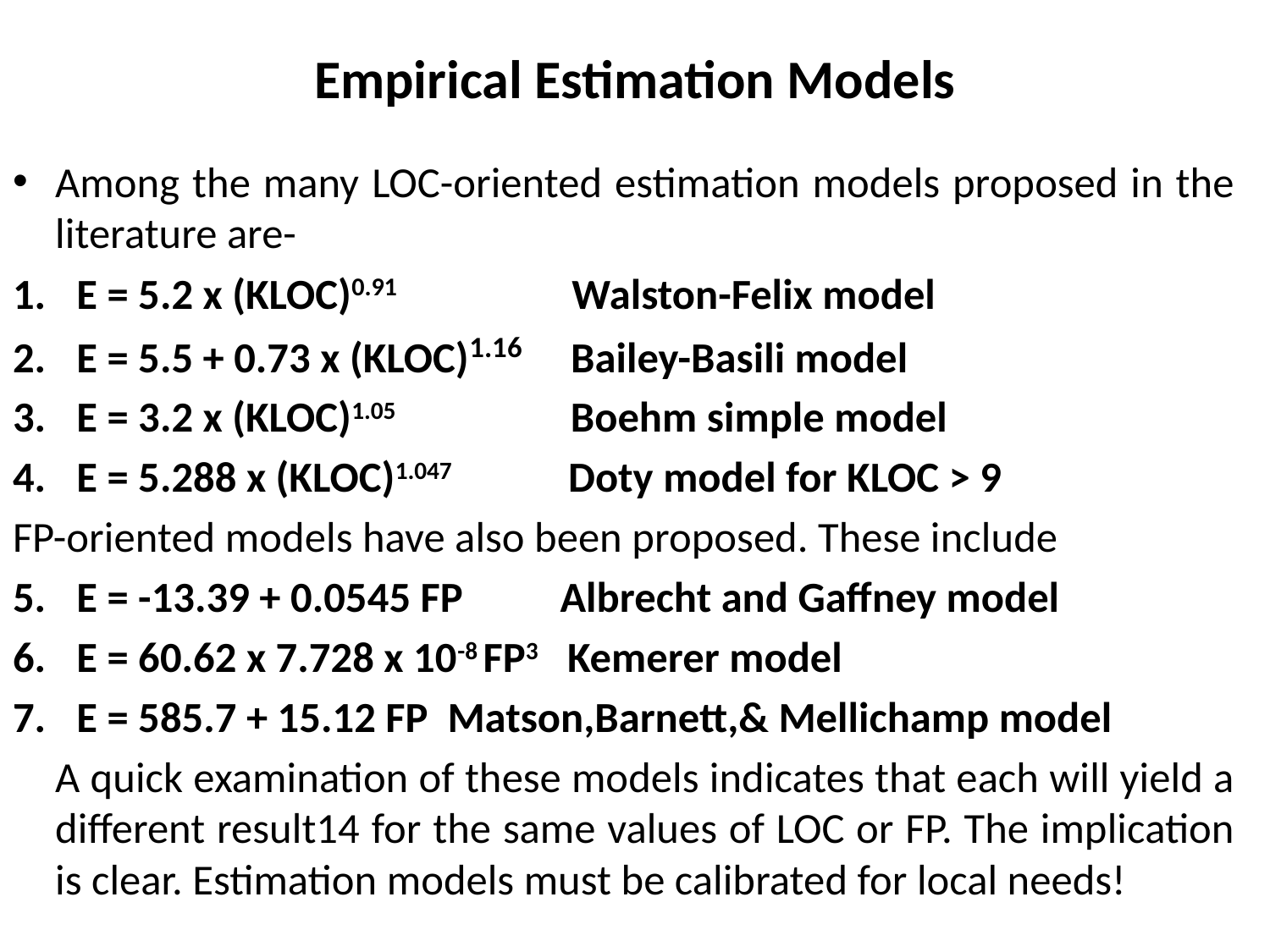

# Empirical Estimation Models
Among the many LOC-oriented estimation models proposed in the literature are-
E = 5.2 x (KLOC)0.91                  Walston-Felix model
E = 5.5 + 0.73 x (KLOC)1.16     Bailey-Basili model
E = 3.2 x (KLOC)1.05                  Boehm simple model
E = 5.288 x (KLOC)1.047            Doty model for KLOC > 9
FP-oriented models have also been proposed. These include
E = -13.39 + 0.0545 FP          Albrecht and Gaffney model
E = 60.62 x 7.728 x 10-8 FP3   Kemerer model
E = 585.7 + 15.12 FP  Matson,Barnett,& Mellichamp model
	A quick examination of these models indicates that each will yield a different result14 for the same values of LOC or FP. The implication is clear. Estimation models must be calibrated for local needs!